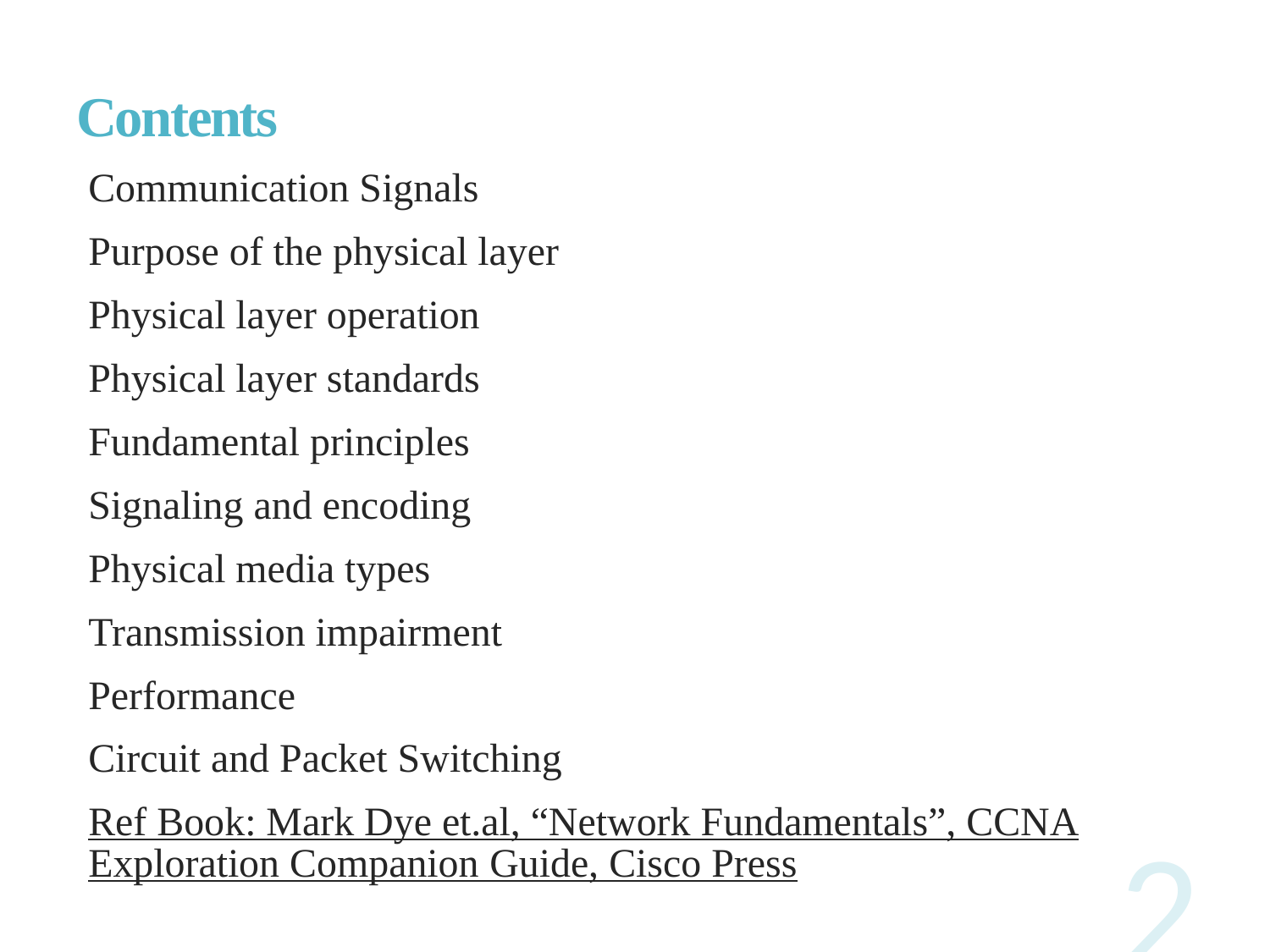

# Contents
Communication Signals
Purpose of the physical layer
Physical layer operation
Physical layer standards
Fundamental principles
Signaling and encoding
Physical media types
Transmission impairment
Performance
Circuit and Packet Switching
Ref Book: Mark Dye et.al, “Network Fundamentals”, CCNA Exploration Companion Guide, Cisco Press

2